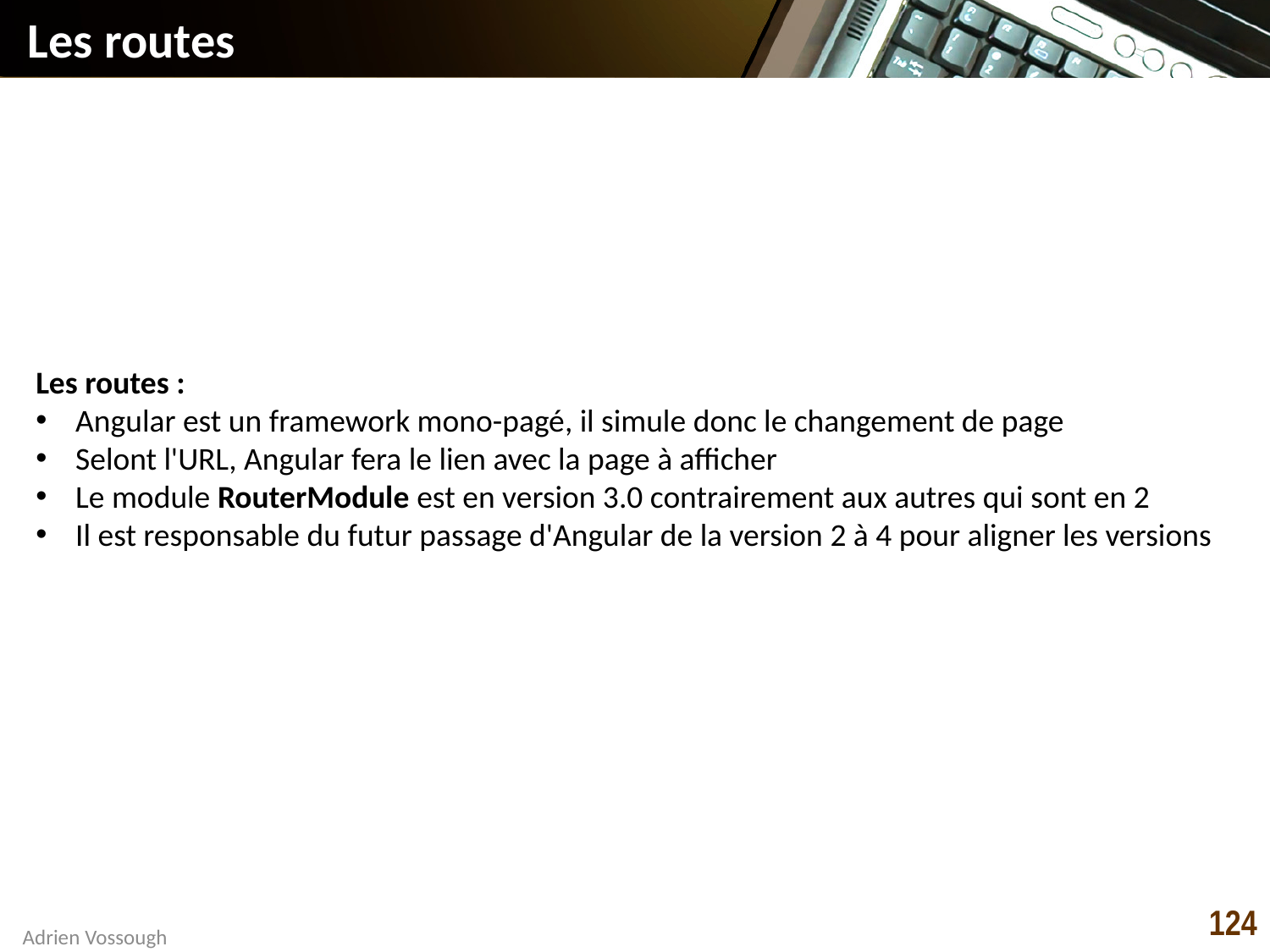

# Les routes
Les routes :
Angular est un framework mono-pagé, il simule donc le changement de page
Selont l'URL, Angular fera le lien avec la page à afficher
Le module RouterModule est en version 3.0 contrairement aux autres qui sont en 2
Il est responsable du futur passage d'Angular de la version 2 à 4 pour aligner les versions

124
Adrien Vossough